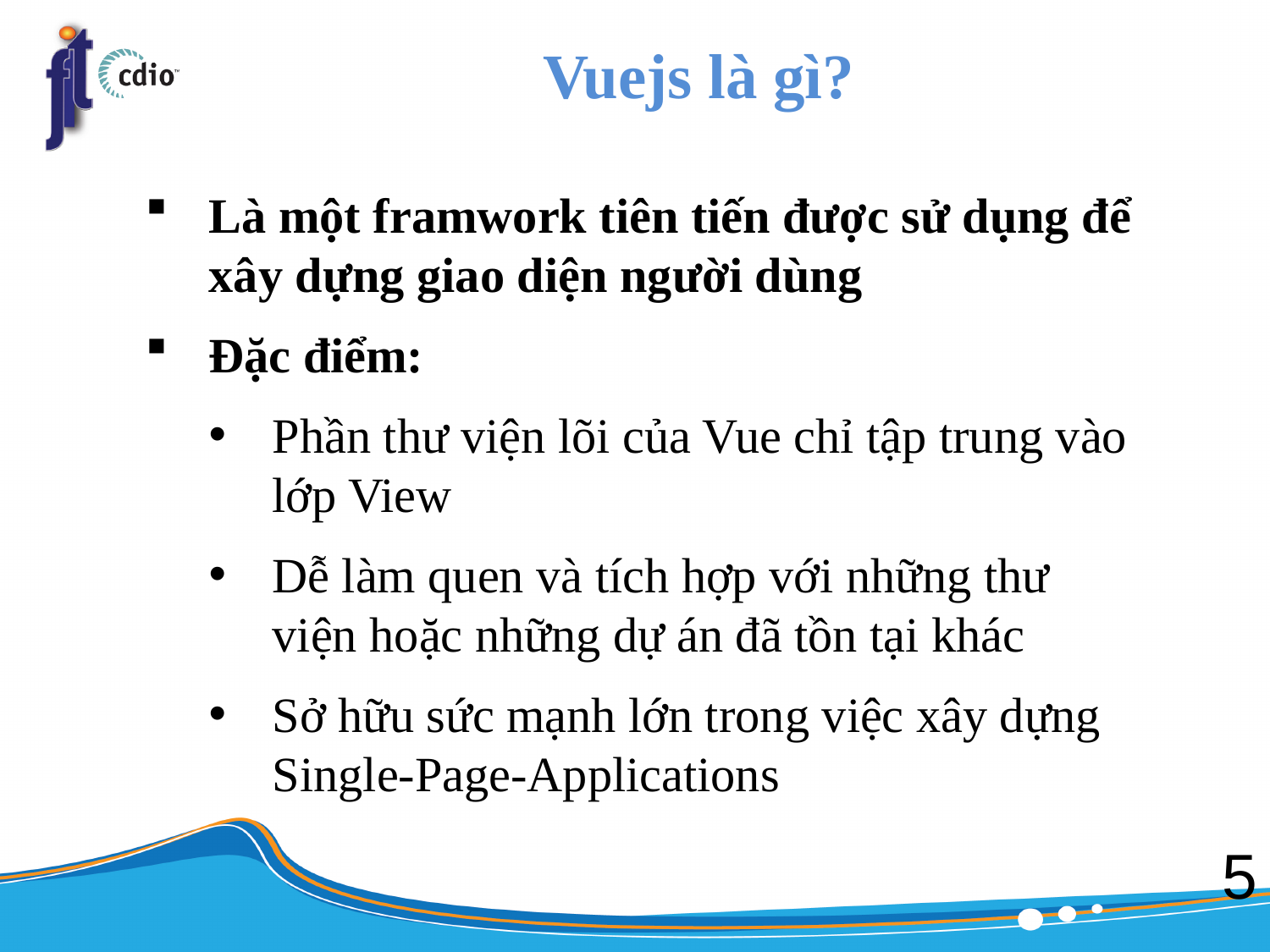

# Vuejs là gì?
Là một framwork tiên tiến được sử dụng để xây dựng giao diện người dùng
Đặc điểm:
Phần thư viện lõi của Vue chỉ tập trung vào lớp View
Dễ làm quen và tích hợp với những thư viện hoặc những dự án đã tồn tại khác
Sở hữu sức mạnh lớn trong việc xây dựng  Single-Page-Applications
5